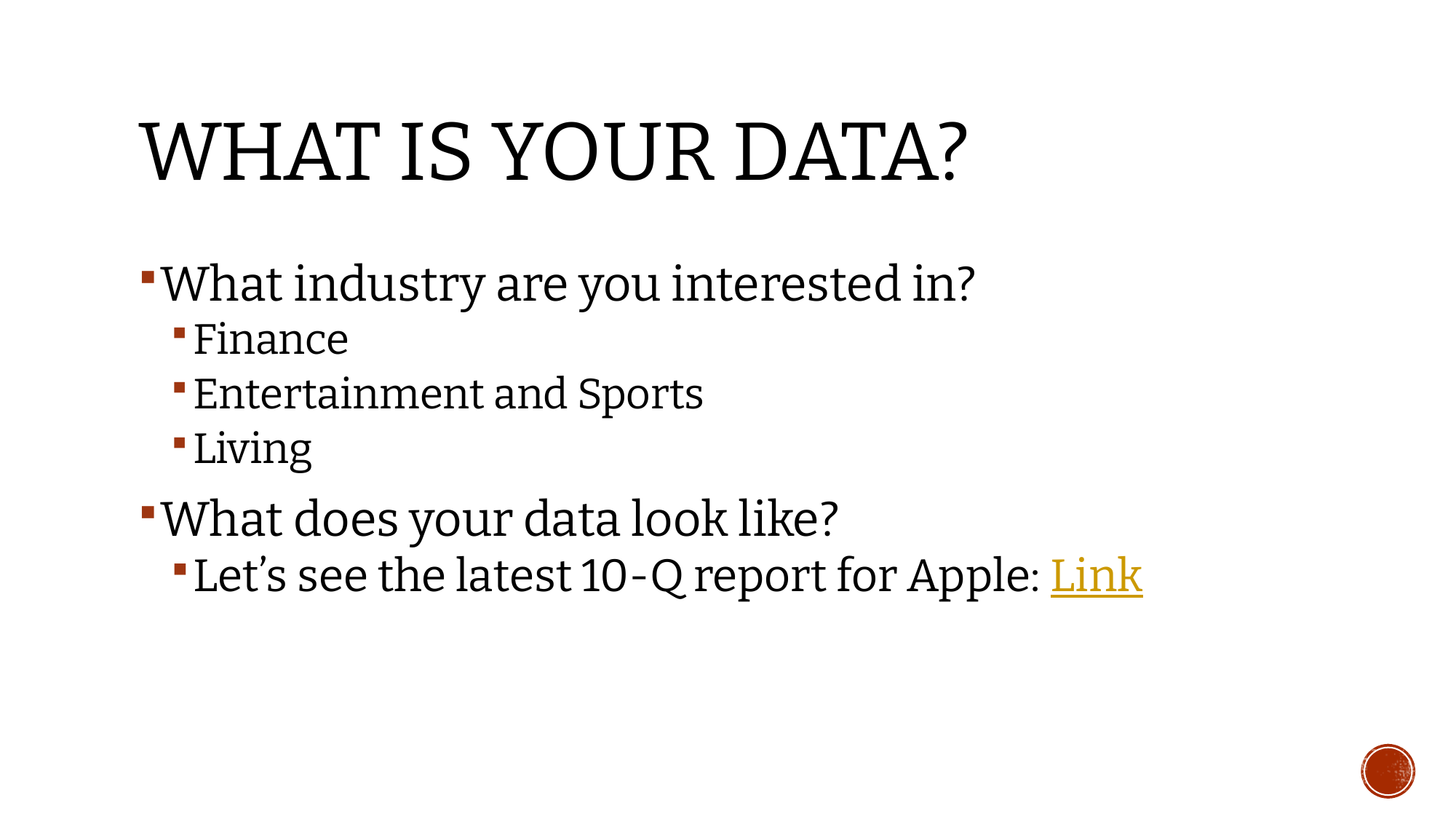

# What is your data?
What industry are you interested in?
Finance
Entertainment and Sports
Living
What does your data look like?
Let’s see the latest 10-Q report for Apple: Link